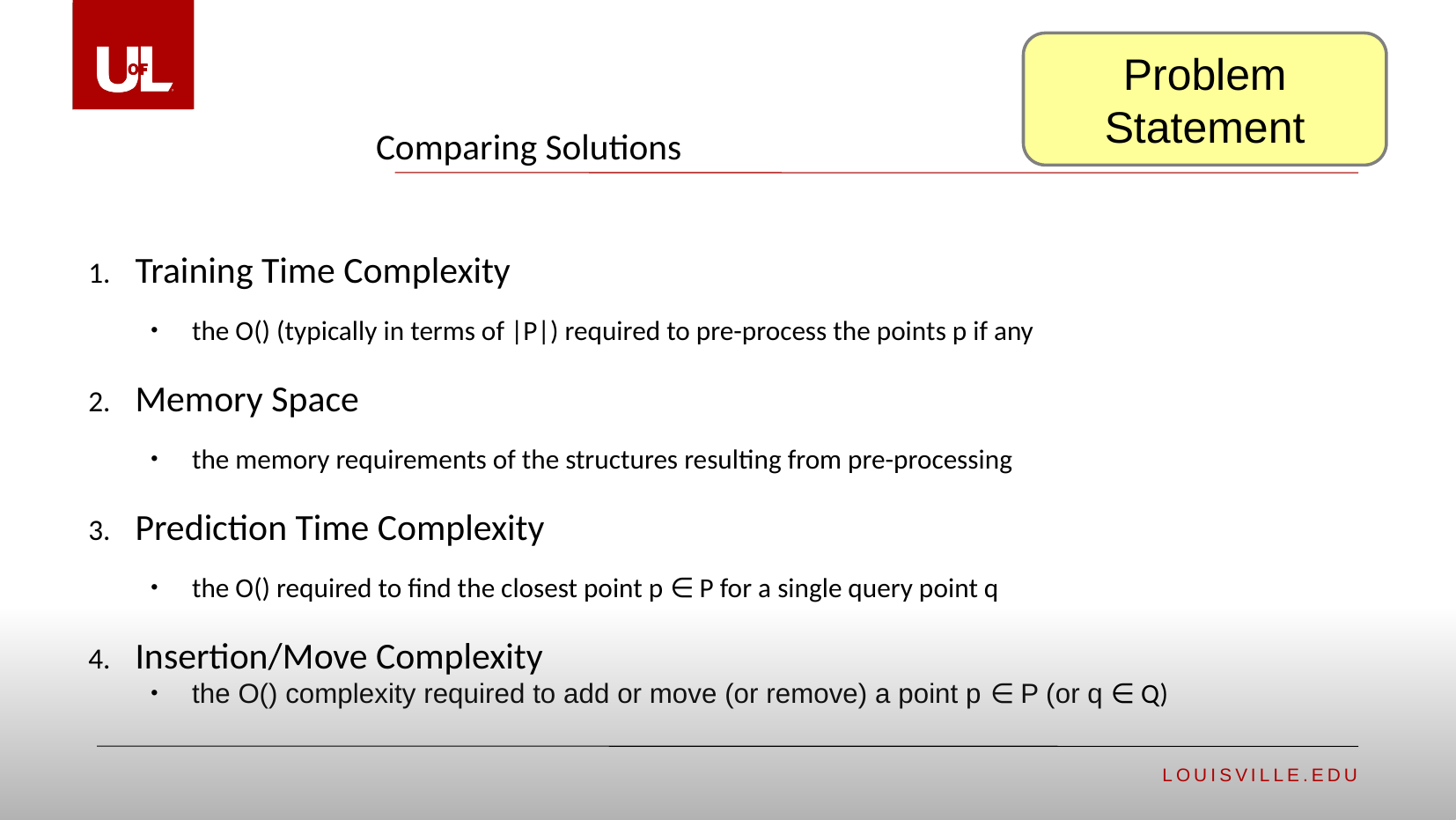

Problem
Statement
Comparing Solutions
Training Time Complexity
the O() (typically in terms of |P|) required to pre-process the points p if any
Memory Space
the memory requirements of the structures resulting from pre-processing
Prediction Time Complexity
the O() required to find the closest point p ∈ P for a single query point q
Insertion/Move Complexity
the O() complexity required to add or move (or remove) a point p ∈ P (or q ∈ Q)